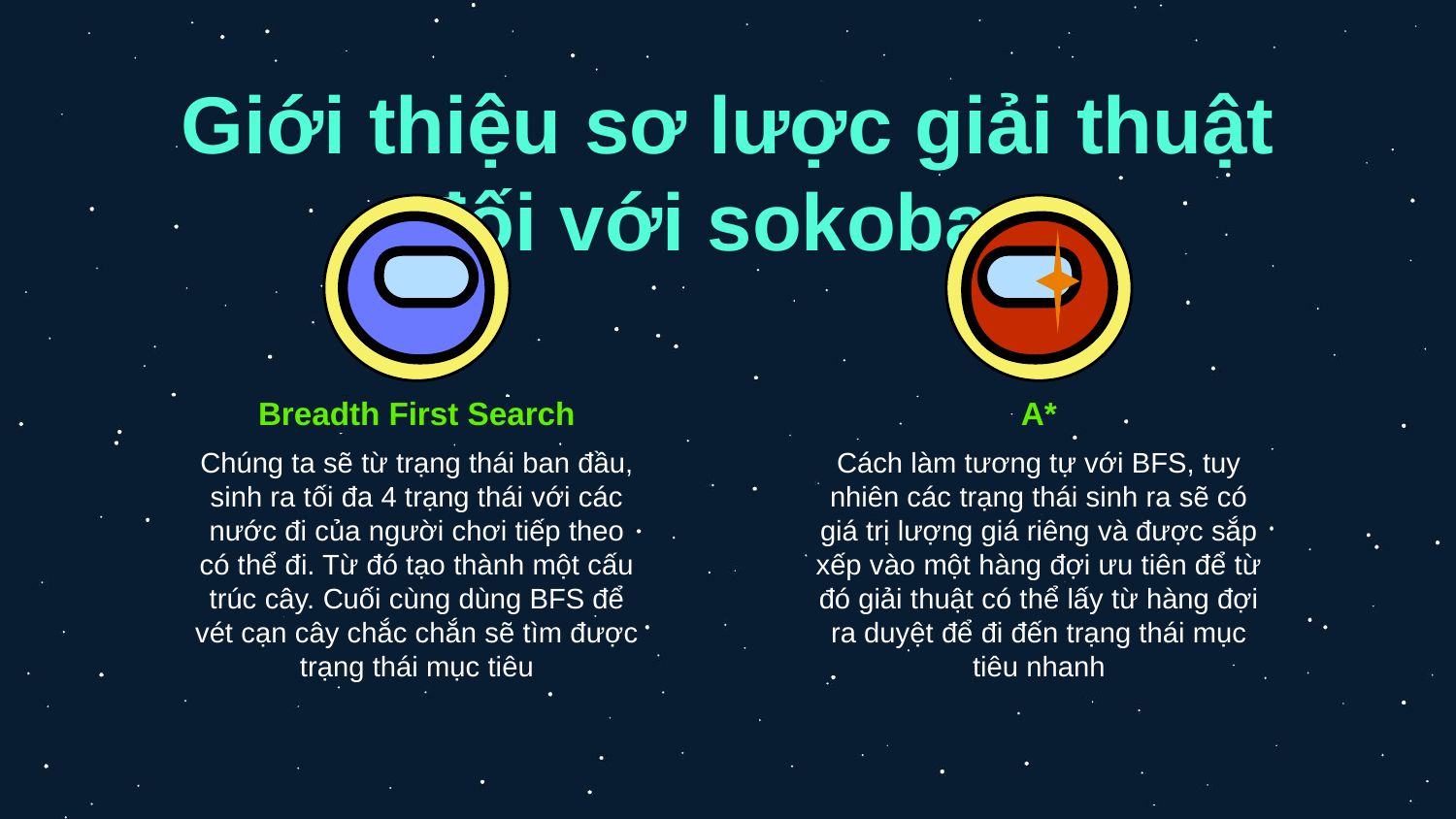

# Giới thiệu sơ lược giải thuật đối với sokoban

Breadth First Search
A*
Chúng ta sẽ từ trạng thái ban đầu, sinh ra tối đa 4 trạng thái với các nước đi của người chơi tiếp theo có thể đi. Từ đó tạo thành một cấu trúc cây. Cuối cùng dùng BFS để vét cạn cây chắc chắn sẽ tìm được trạng thái mục tiêu
Cách làm tương tự với BFS, tuy nhiên các trạng thái sinh ra sẽ có giá trị lượng giá riêng và được sắp xếp vào một hàng đợi ưu tiên để từ đó giải thuật có thể lấy từ hàng đợi ra duyệt để đi đến trạng thái mục tiêu nhanh